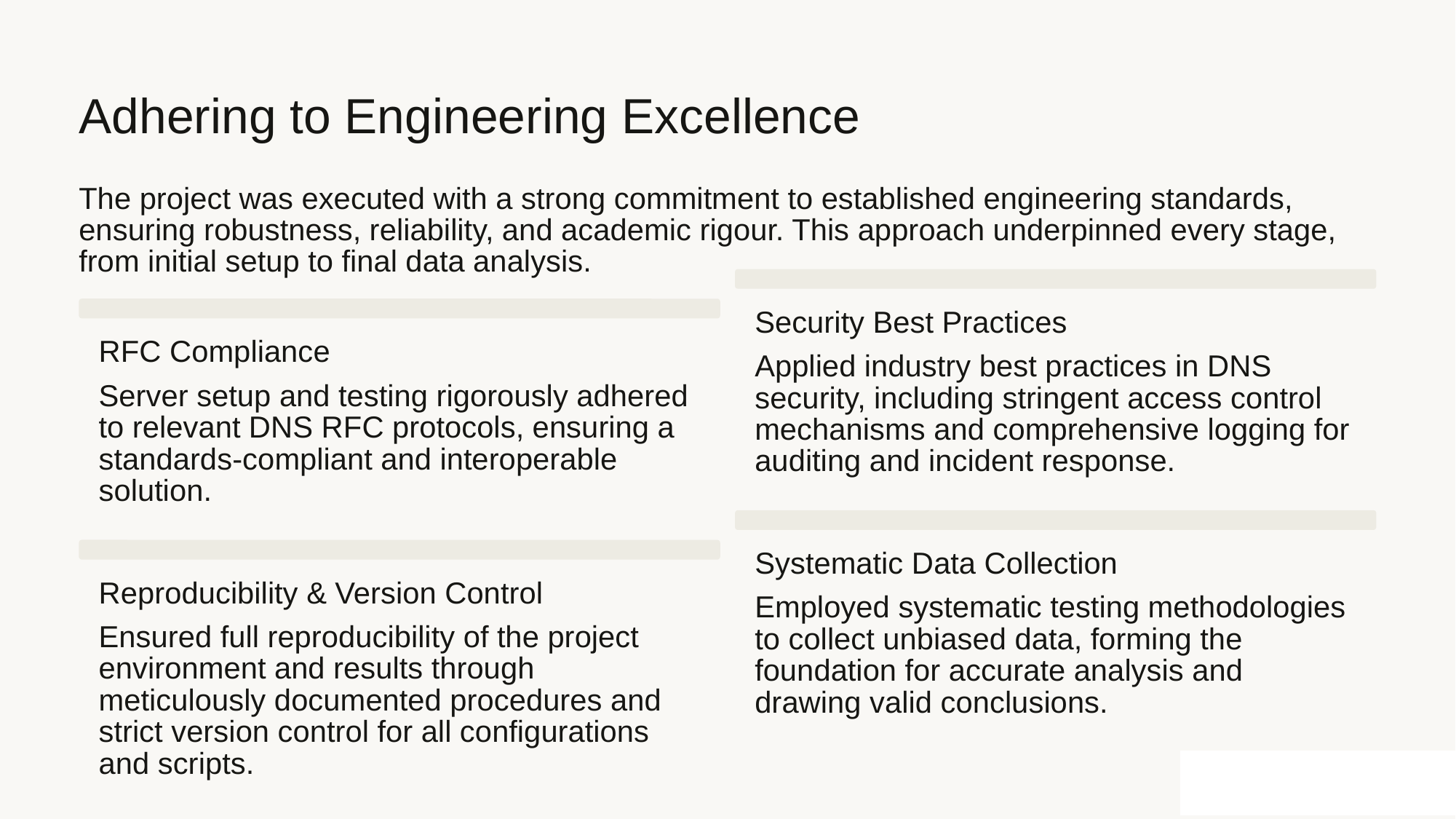

Adhering to Engineering Excellence
The project was executed with a strong commitment to established engineering standards, ensuring robustness, reliability, and academic rigour. This approach underpinned every stage, from initial setup to final data analysis.

Security Best Practices
RFC Compliance
Applied industry best practices in DNS security, including stringent access control mechanisms and comprehensive logging for auditing and incident response.
Server setup and testing rigorously adhered to relevant DNS RFC protocols, ensuring a standards-compliant and interoperable solution.

Systematic Data Collection
Reproducibility & Version Control
Employed systematic testing methodologies to collect unbiased data, forming the foundation for accurate analysis and drawing valid conclusions.
Ensured full reproducibility of the project environment and results through meticulously documented procedures and strict version control for all configurations and scripts.